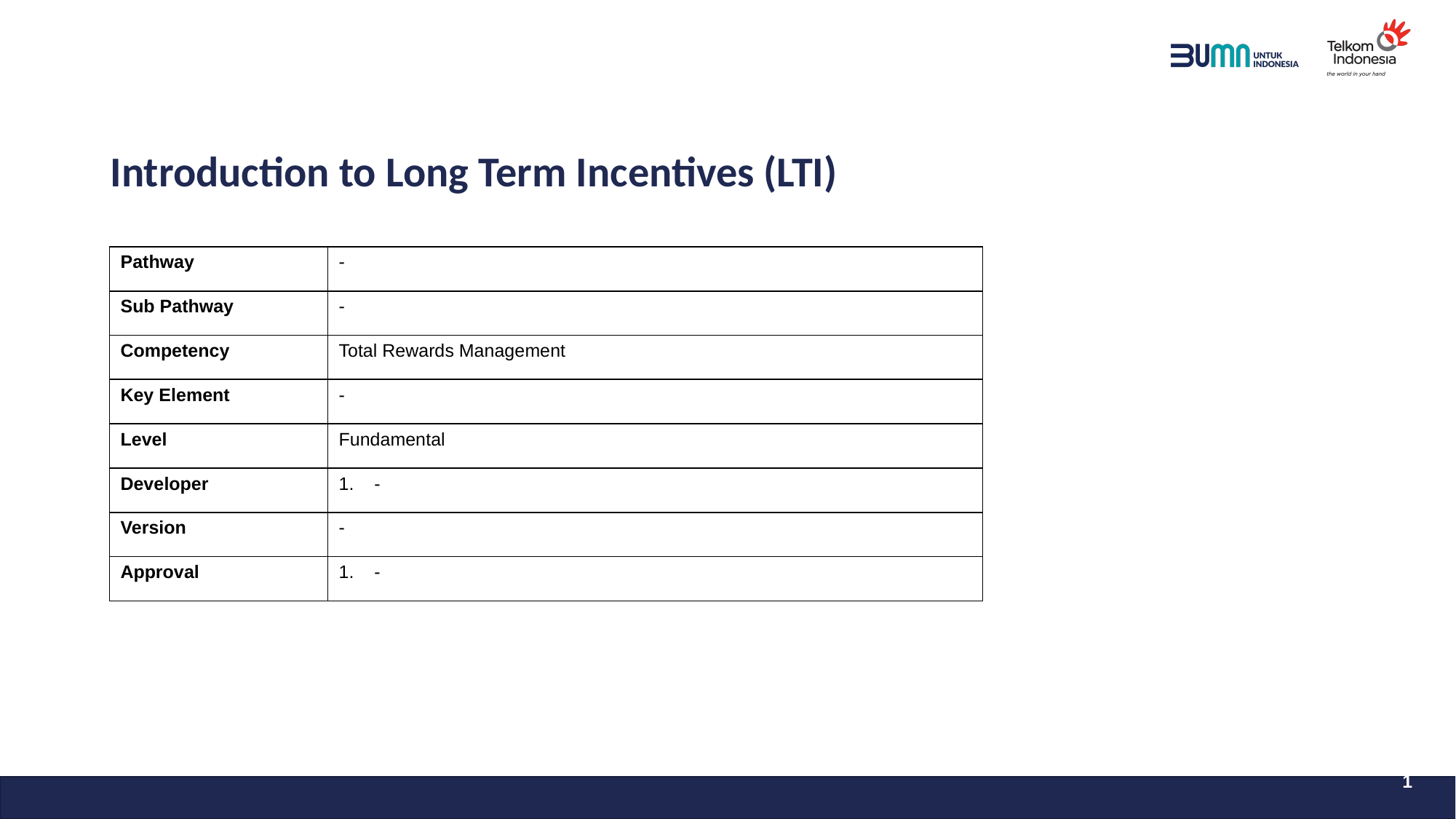

# Introduction to Long Term Incentives (LTI)
| Pathway | - |
| --- | --- |
| Sub Pathway | - |
| Competency | Total Rewards Management |
| Key Element | - |
| Level | Fundamental |
| Developer | 1. - |
| Version | - |
| Approval | 1. - |
1